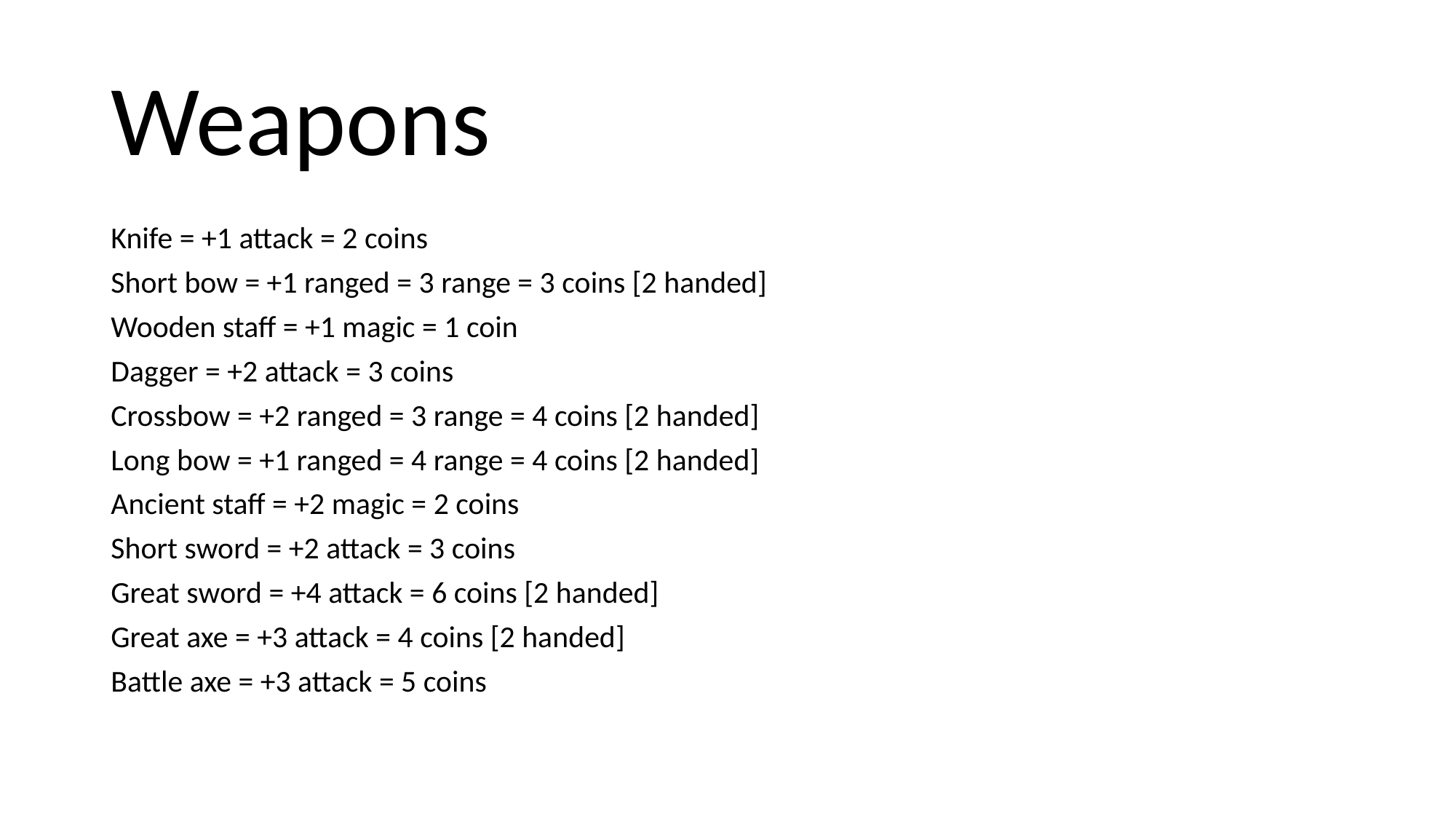

# Weapons
Knife = +1 attack = 2 coins
Short bow = +1 ranged = 3 range = 3 coins [2 handed]
Wooden staff = +1 magic = 1 coin
Dagger = +2 attack = 3 coins
Crossbow = +2 ranged = 3 range = 4 coins [2 handed]
Long bow = +1 ranged = 4 range = 4 coins [2 handed]
Ancient staff = +2 magic = 2 coins
Short sword = +2 attack = 3 coins
Great sword = +4 attack = 6 coins [2 handed]
Great axe = +3 attack = 4 coins [2 handed]
Battle axe = +3 attack = 5 coins